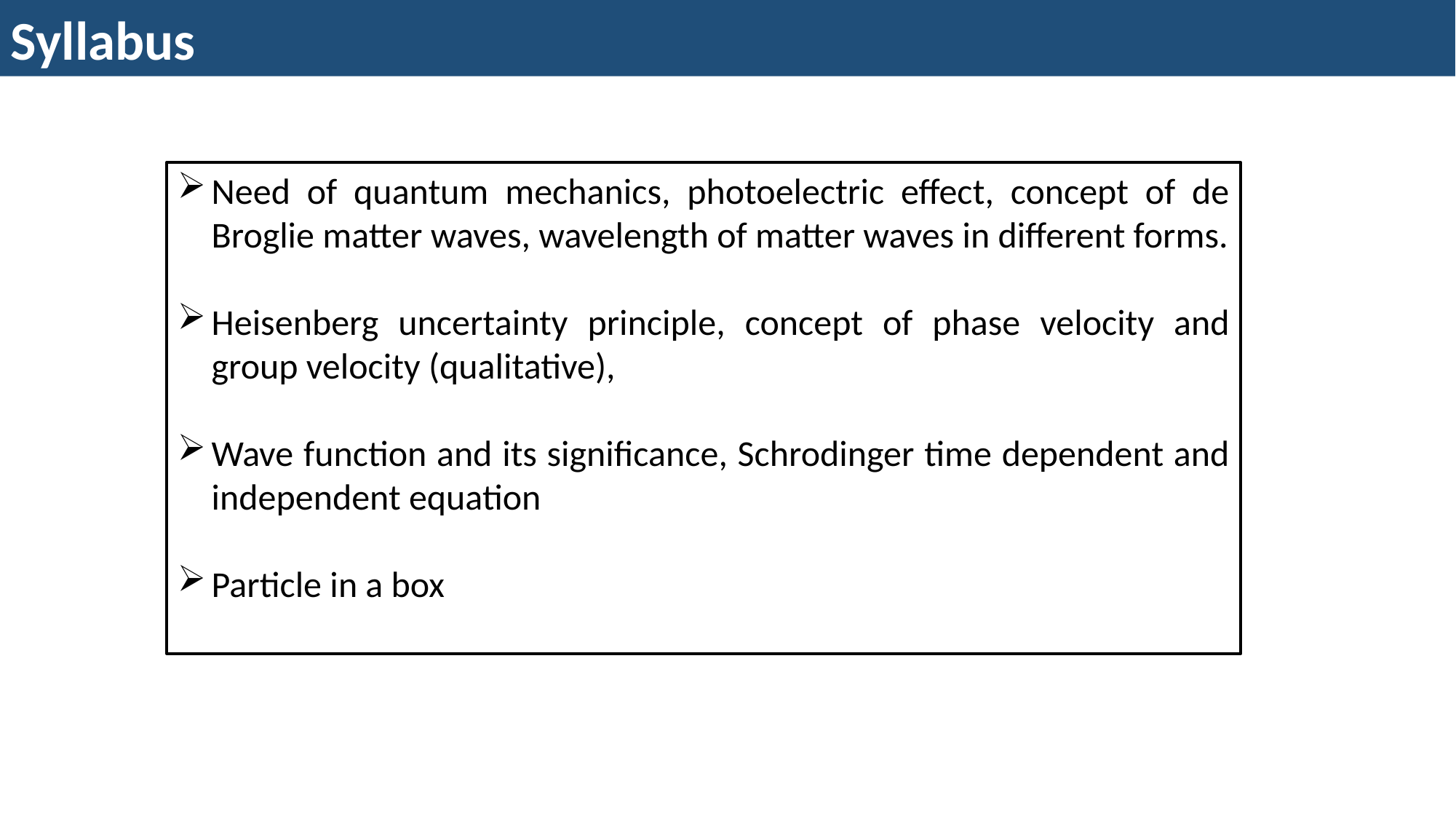

Syllabus
Need of quantum mechanics, photoelectric effect, concept of de Broglie matter waves, wavelength of matter waves in different forms.

Heisenberg uncertainty principle, concept of phase velocity and group velocity (qualitative),

Wave function and its significance, Schrodinger time dependent and independent equation

Particle in a box